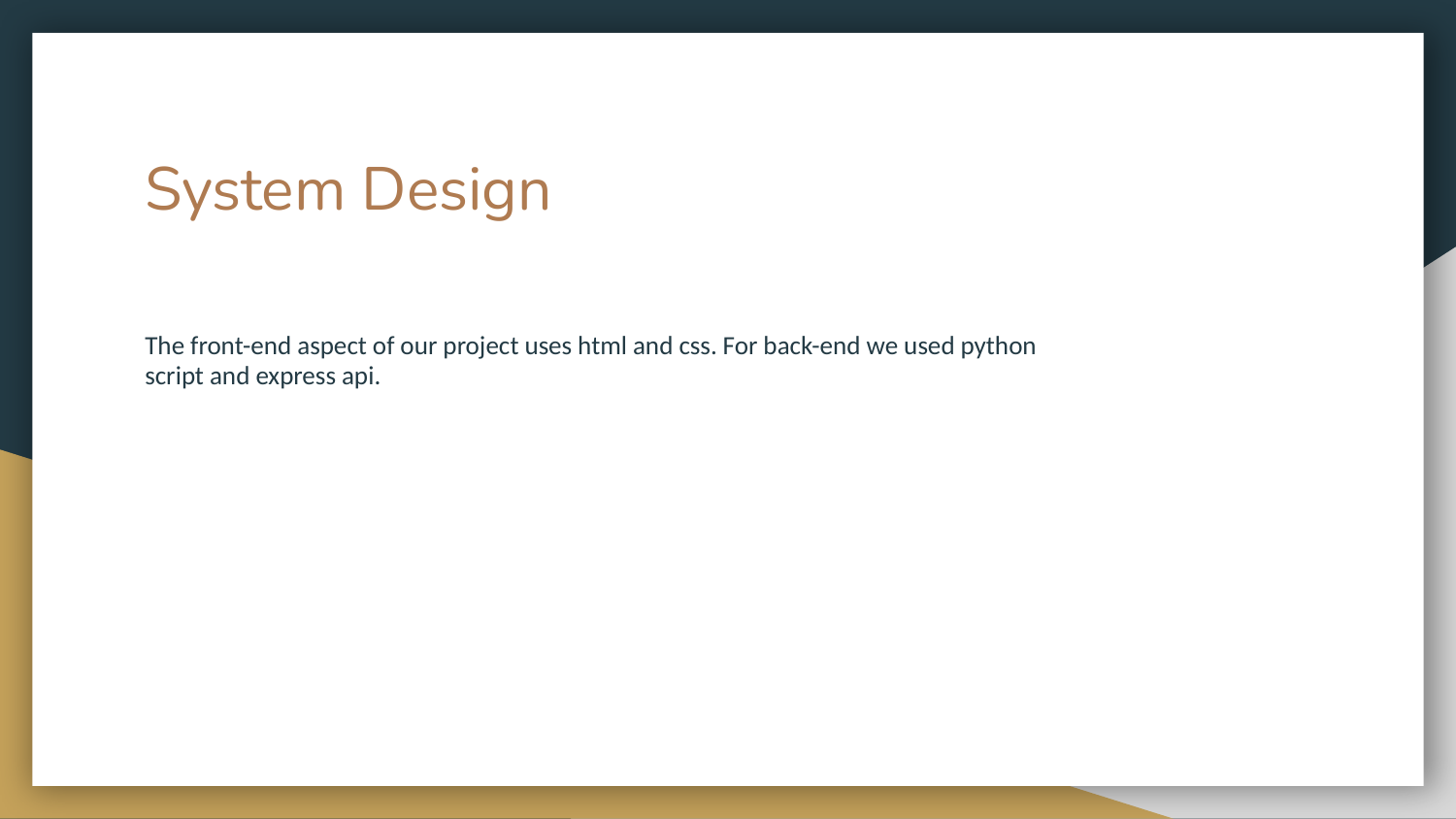

# System Design
The front-end aspect of our project uses html and css. For back-end we used python script and express api.